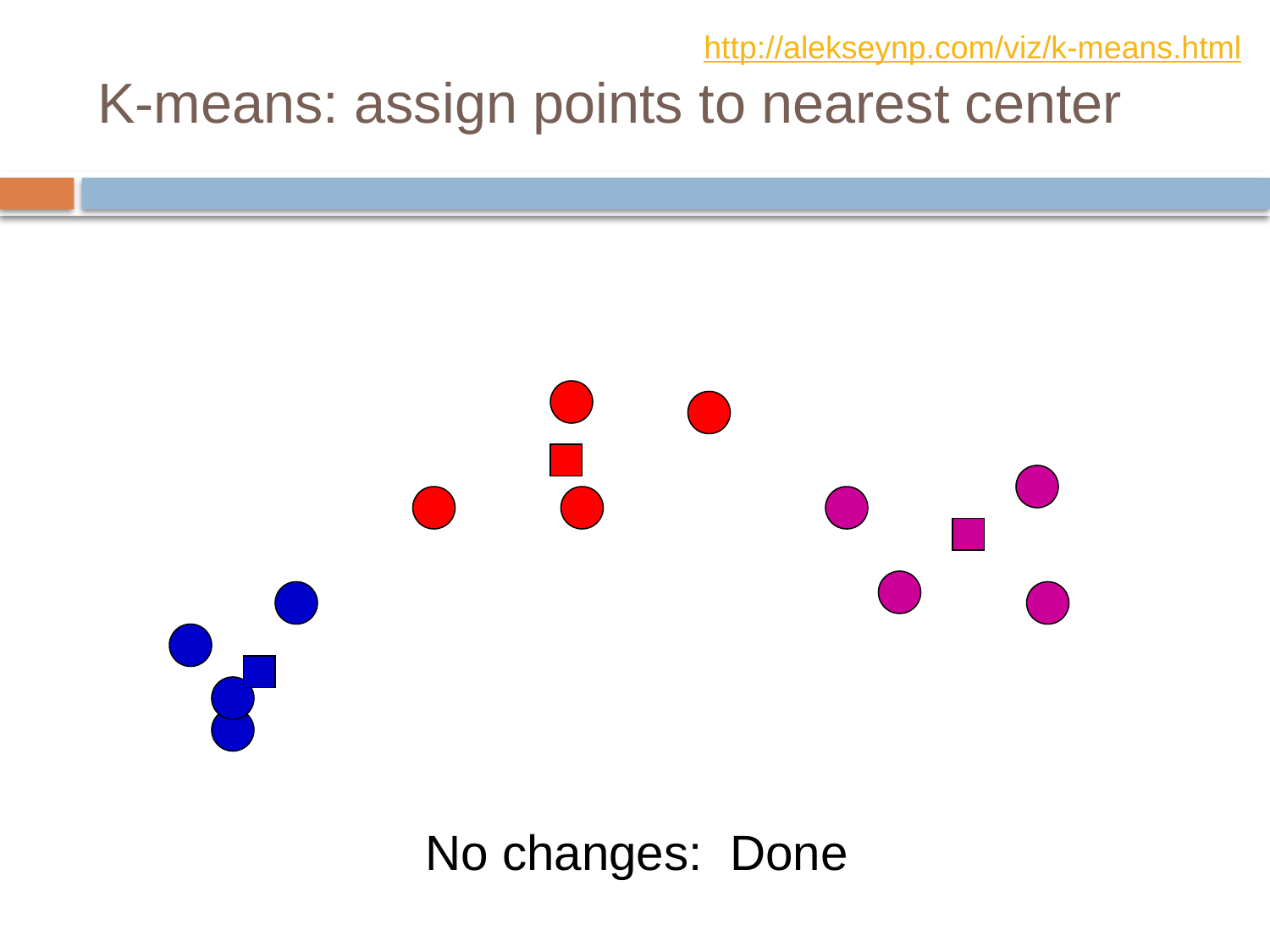

http://alekseynp.com/viz/k-means.html
# K-means: assign points to nearest center

No changes:  Done